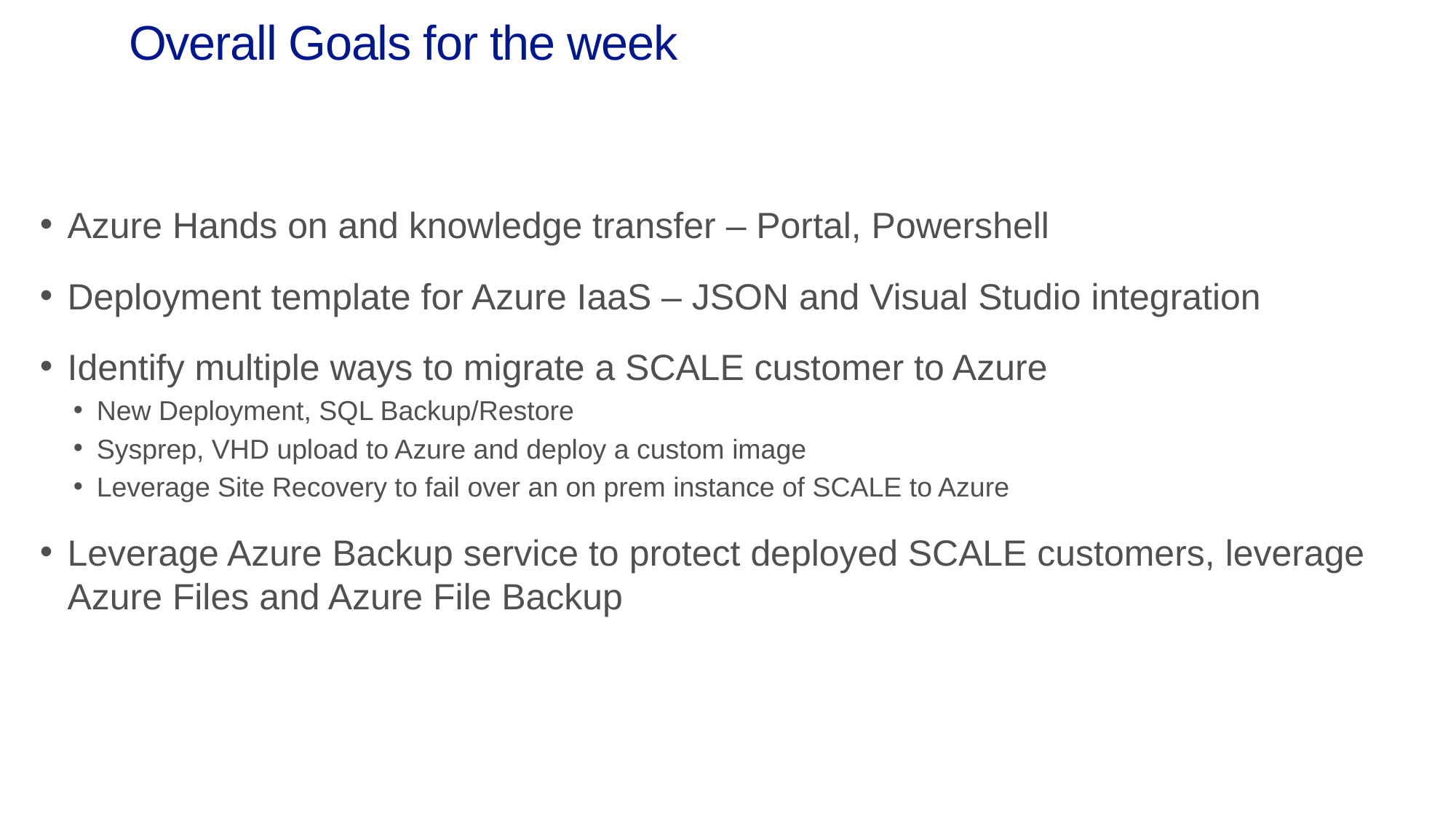

# Overall Goals for the week
Azure Hands on and knowledge transfer – Portal, Powershell
Deployment template for Azure IaaS – JSON and Visual Studio integration
Identify multiple ways to migrate a SCALE customer to Azure
New Deployment, SQL Backup/Restore
Sysprep, VHD upload to Azure and deploy a custom image
Leverage Site Recovery to fail over an on prem instance of SCALE to Azure
Leverage Azure Backup service to protect deployed SCALE customers, leverage Azure Files and Azure File Backup